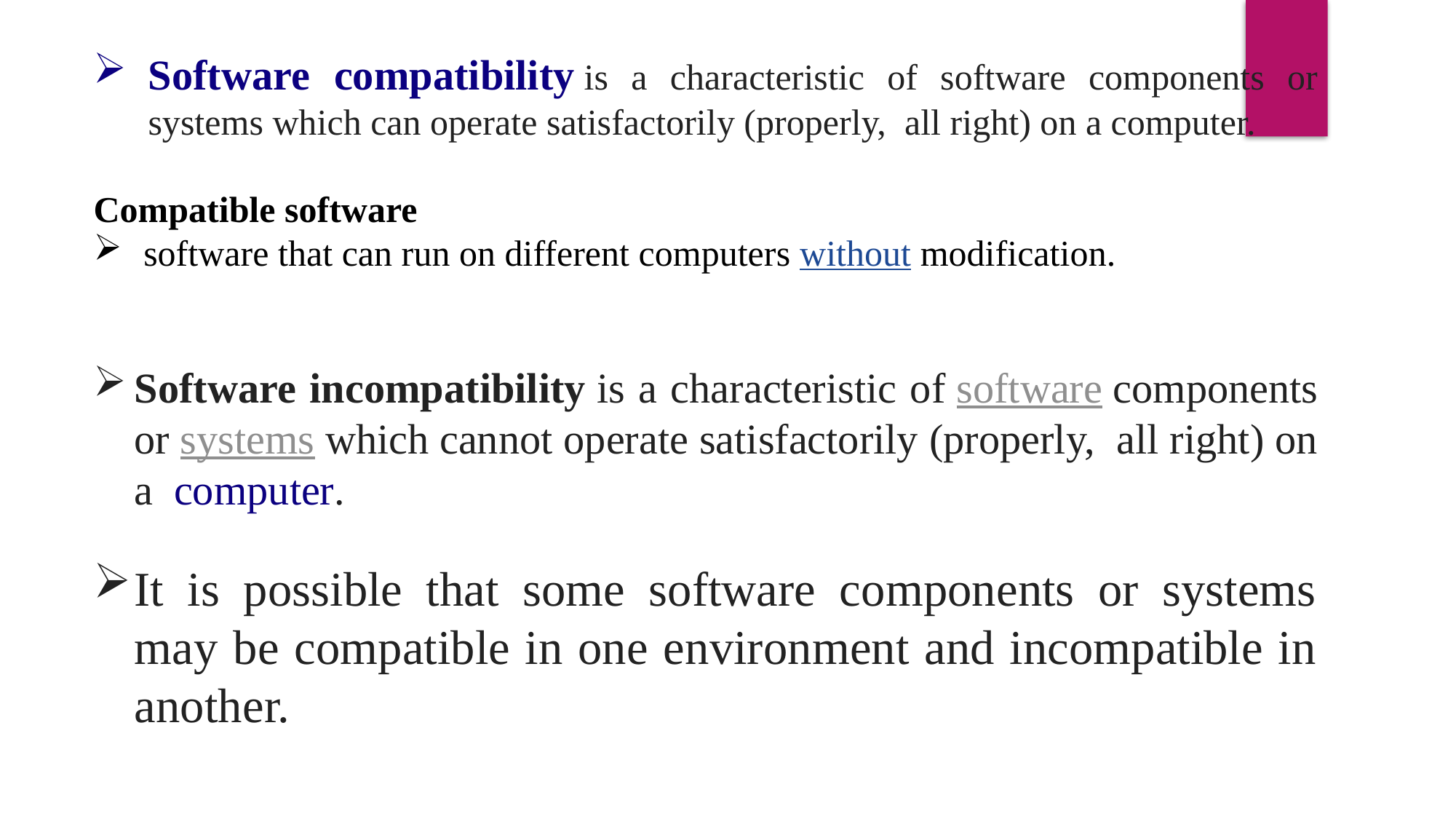

Software compatibility is a characteristic of software components or systems which can operate satisfactorily (properly,  all right) on a computer.

Compatible software
 software that can run on different computers without modification.

Software incompatibility is a characteristic of software components or systems which cannot operate satisfactorily (properly,  all right) on a  computer.

It is possible that some software components or systems may be compatible in one environment and incompatible in another.